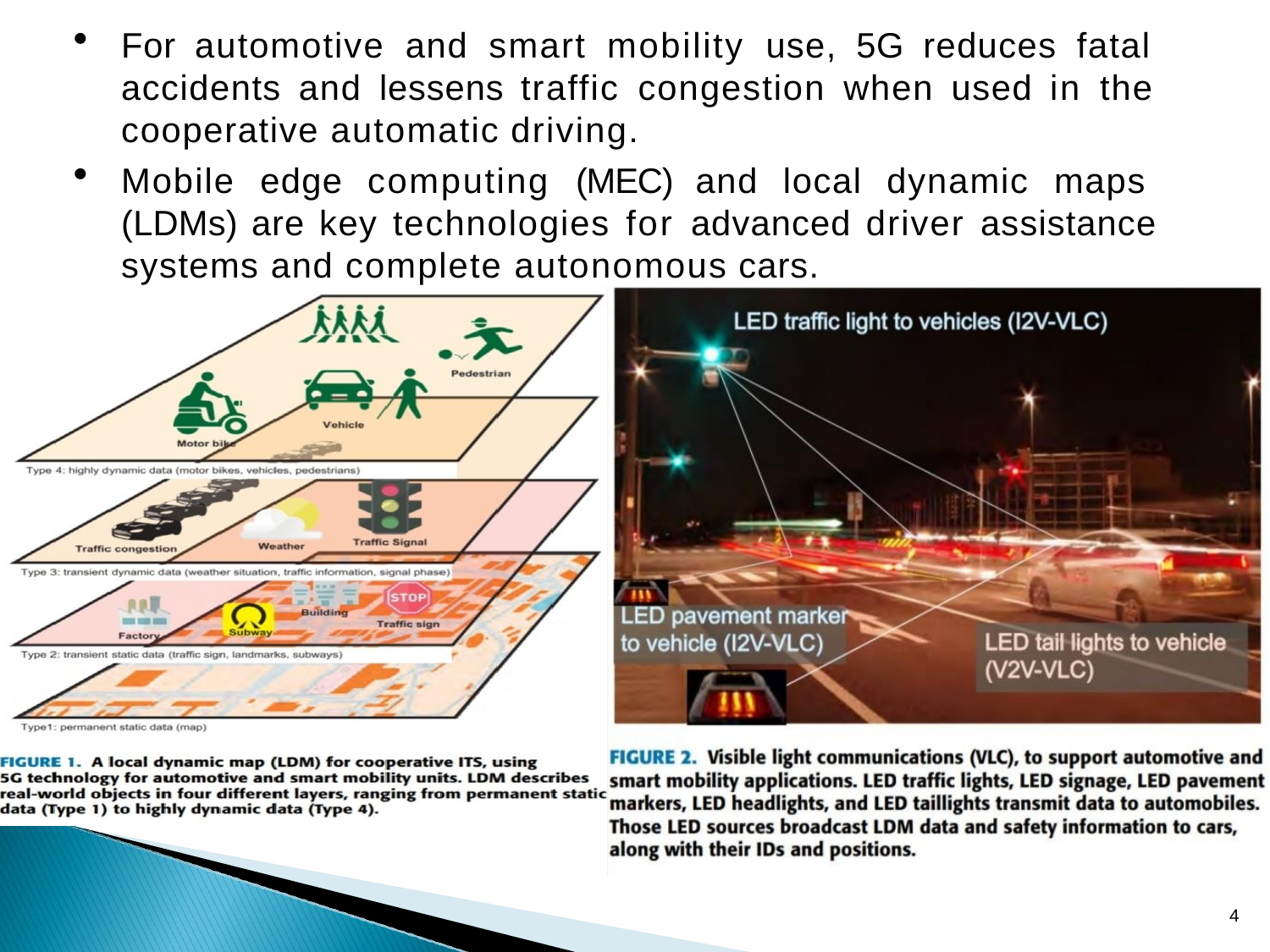

For automotive and smart mobility use, 5G reduces fatal  accidents and lessens traffic congestion when used in the  cooperative automatic driving.
Mobile edge computing (MEC) and local dynamic maps  (LDMs) are key technologies for advanced driver assistance  systems and complete autonomous cars.

4